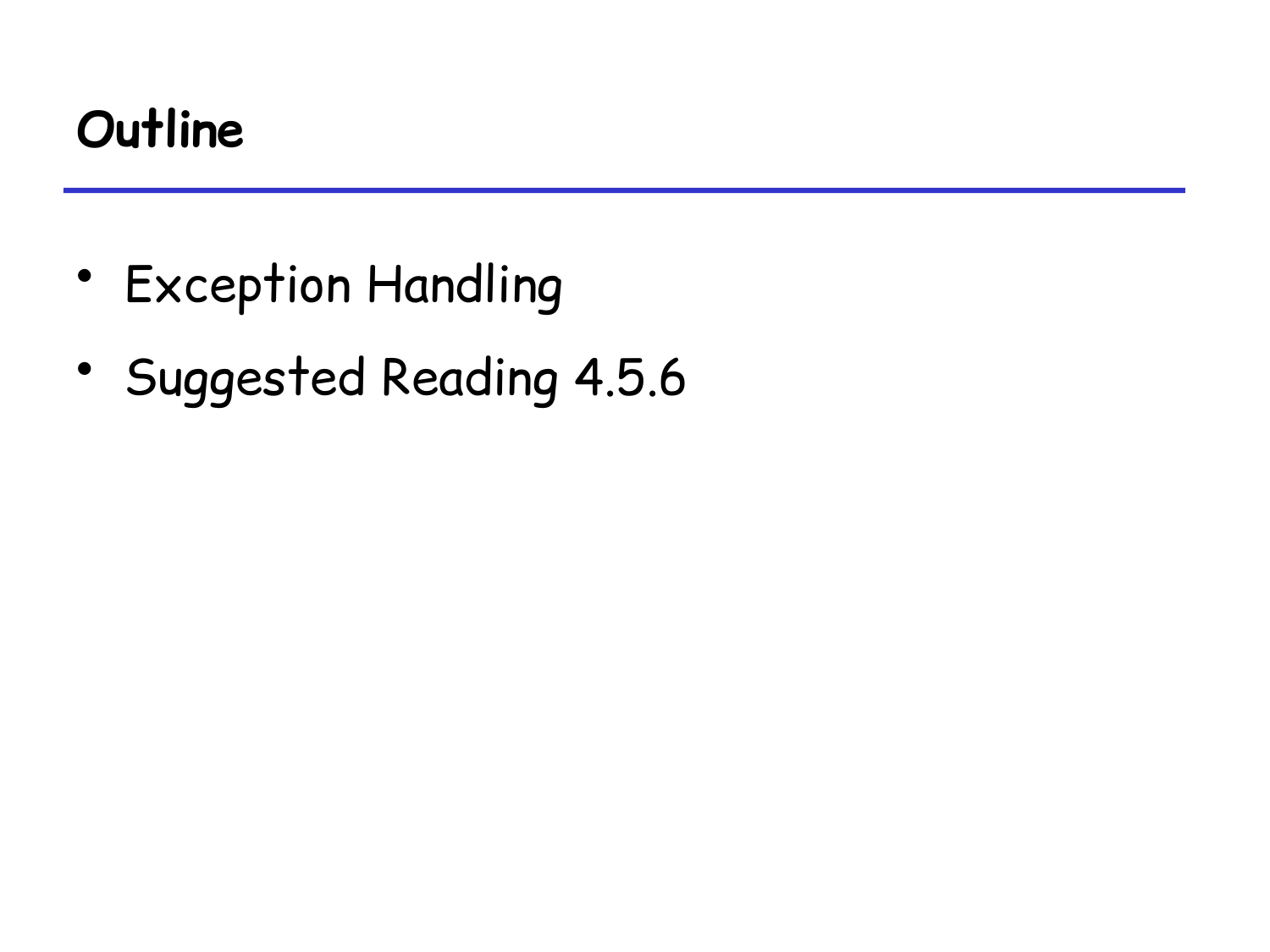

# Outline
Exception Handling
Suggested Reading 4.5.6
36